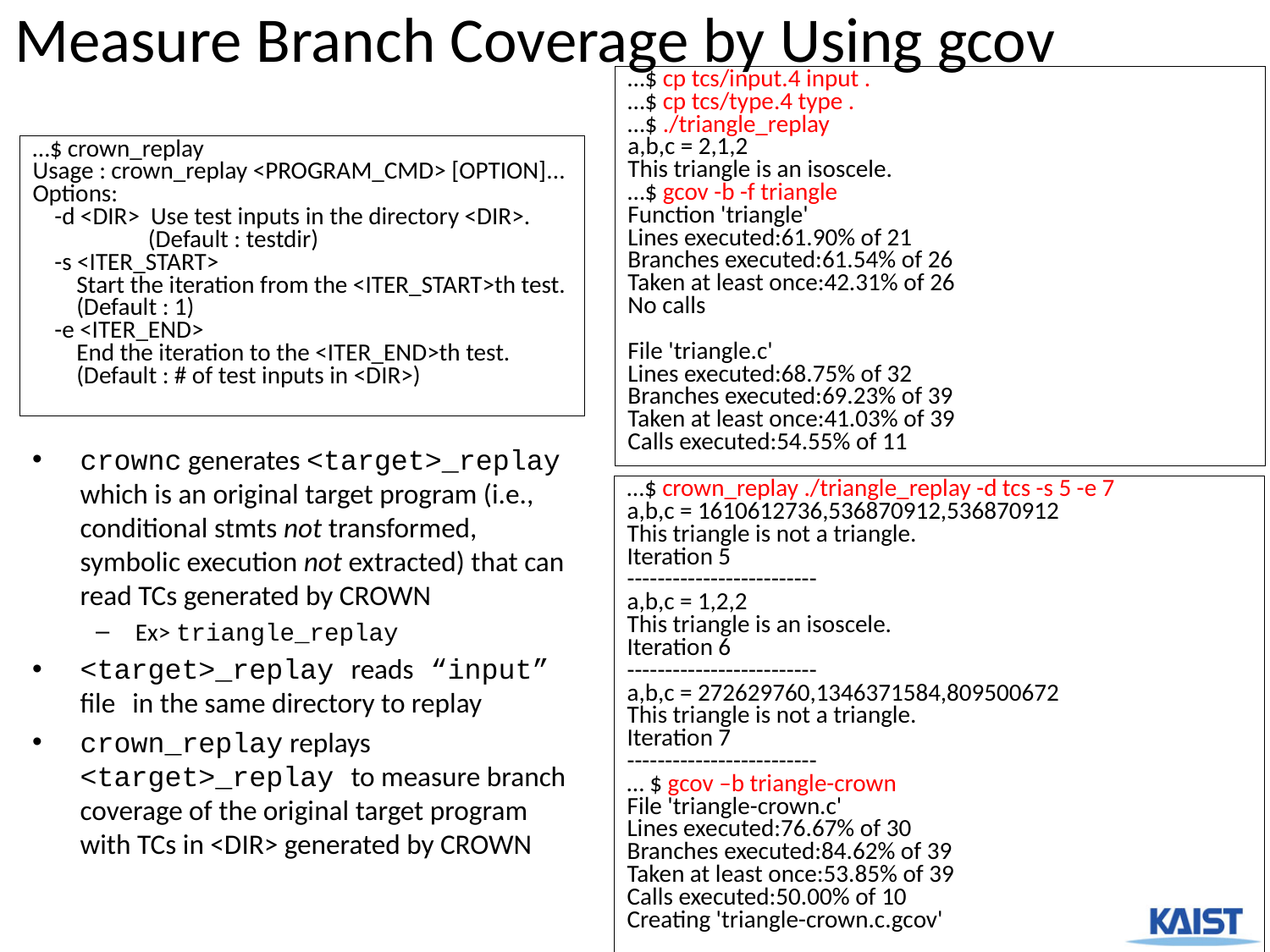

# Measure Branch Coverage by Using gcov
…$ cp tcs/input.4 input .
…$ cp tcs/type.4 type .
…$ ./triangle_replay
a,b,c = 2,1,2
This triangle is an isoscele.
…$ gcov -b -f triangle
Function 'triangle'
Lines executed:61.90% of 21
Branches executed:61.54% of 26
Taken at least once:42.31% of 26
No calls

File 'triangle.c'
Lines executed:68.75% of 32
Branches executed:69.23% of 39
Taken at least once:41.03% of 39
Calls executed:54.55% of 11
…$ crown_replay
Usage : crown_replay <PROGRAM_CMD> [OPTION]...
Options:
    -d <DIR>  Use test inputs in the directory <DIR>.
                     (Default : testdir)
    -s <ITER_START>
        Start the iteration from the <ITER_START>th test.
        (Default : 1)
    -e <ITER_END>
        End the iteration to the <ITER_END>th test.
        (Default : # of test inputs in <DIR>)
crownc generates <target>_replay which is an original target program (i.e., conditional stmts not transformed, symbolic execution not extracted) that can read TCs generated by CROWN
Ex> triangle_replay
<target>_replay reads “input” file in the same directory to replay
crown_replay replays <target>_replay to measure branch coverage of the original target program with TCs in <DIR> generated by CROWN

…$ crown_replay ./triangle_replay -d tcs -s 5 -e 7
a,b,c = 1610612736,536870912,536870912
This triangle is not a triangle.
Iteration 5
-------------------------
a,b,c = 1,2,2
This triangle is an isoscele.
Iteration 6
-------------------------
a,b,c = 272629760,1346371584,809500672
This triangle is not a triangle.
Iteration 7
-------------------------
… $ gcov –b triangle-crown
File 'triangle-crown.c'
Lines executed:76.67% of 30
Branches executed:84.62% of 39
Taken at least once:53.85% of 39
Calls executed:50.00% of 10
Creating 'triangle-crown.c.gcov'